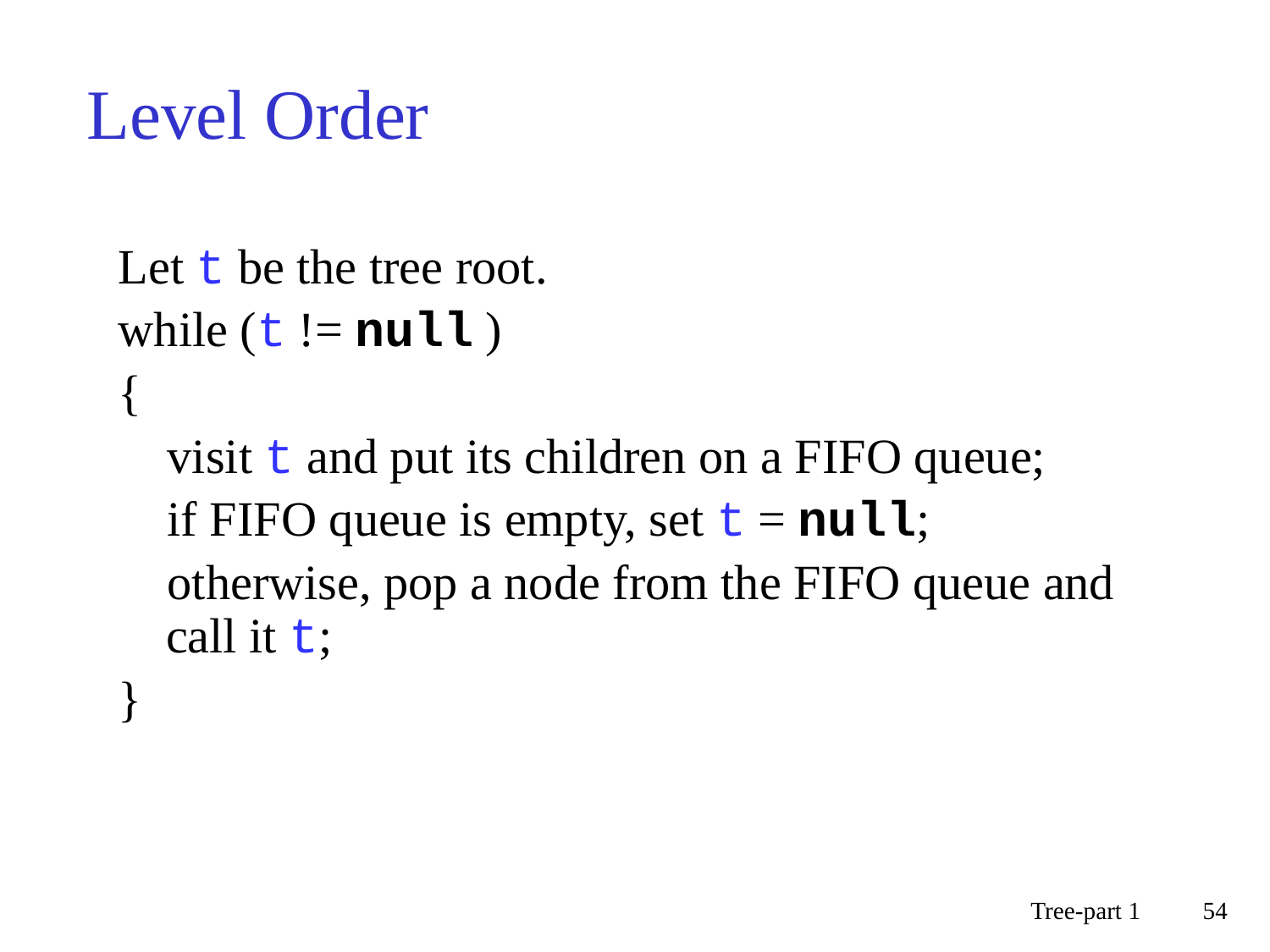

# Level Order
Let t be the tree root.
while (t != null )
{
    visit t and put its children on a FIFO queue;
    if FIFO queue is empty, set t = null;
    otherwise, pop a node from the FIFO queue and call it t;
}
Tree-part 1
54